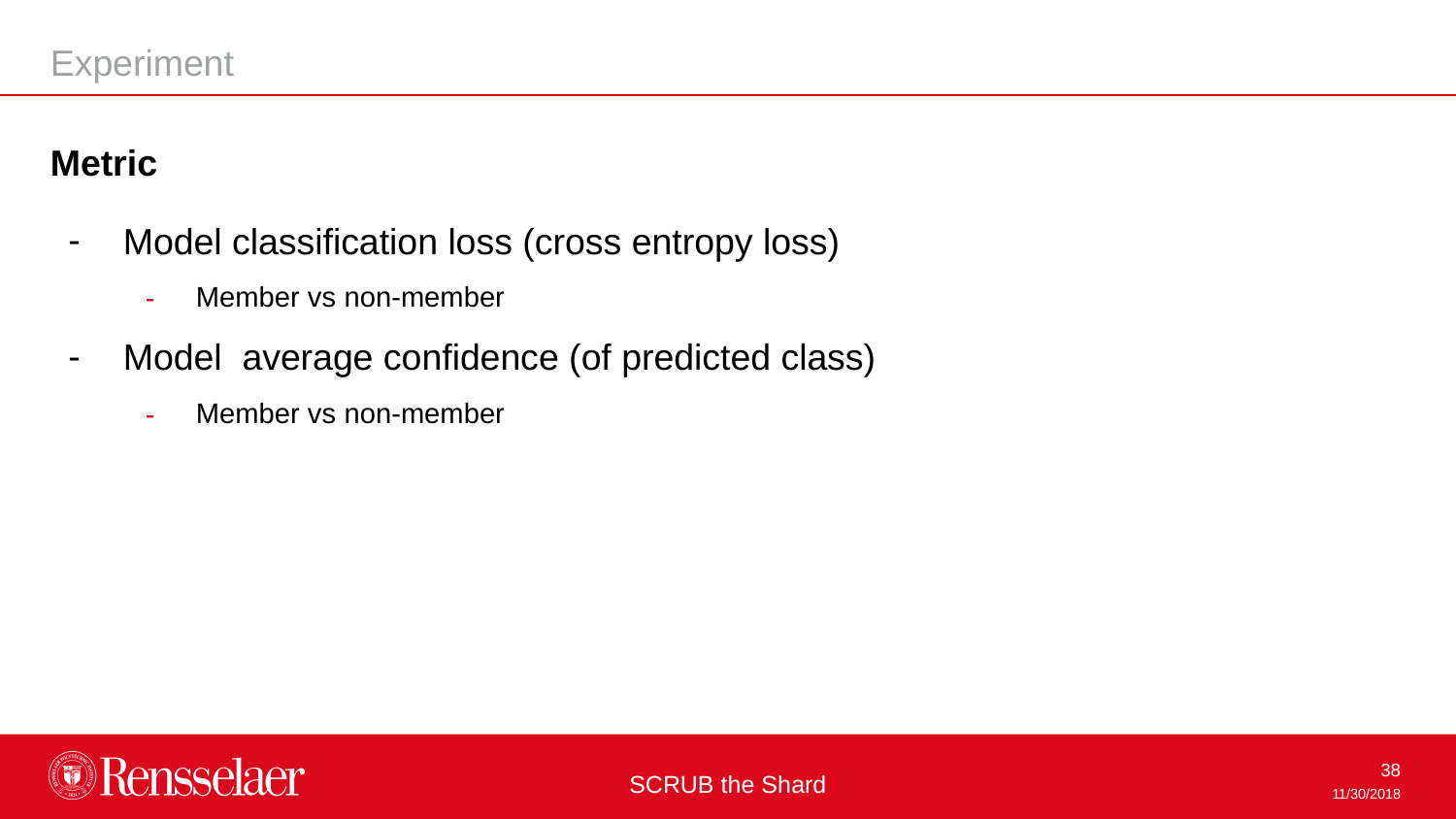

Experiment
Metric
Model classification loss (cross entropy loss)
Member vs non-member
Model  average confidence (of predicted class)
Member vs non-member
SCRUB the Shard